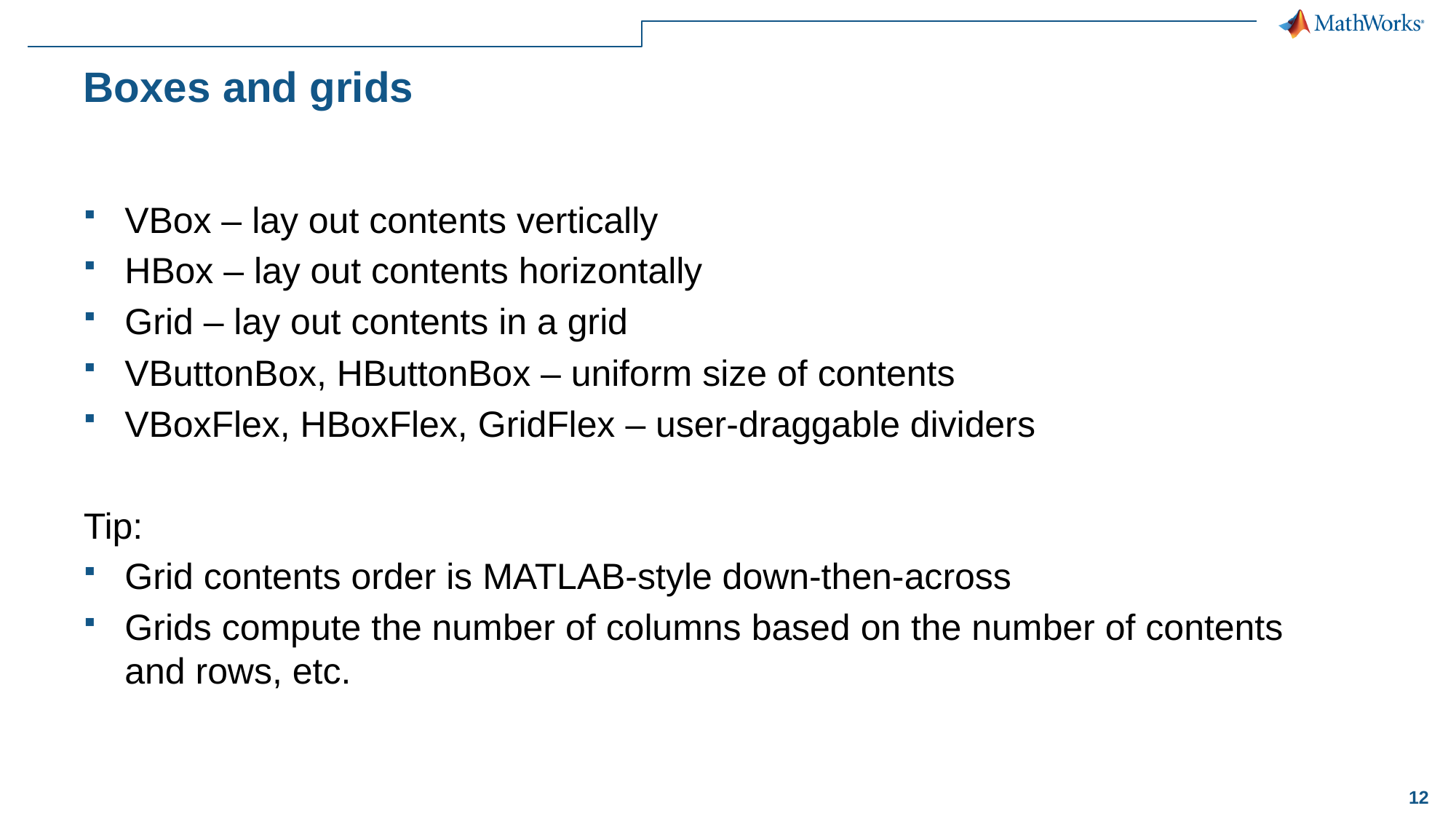

# Boxes and grids
VBox – lay out contents vertically
HBox – lay out contents horizontally
Grid – lay out contents in a grid
VButtonBox, HButtonBox – uniform size of contents
VBoxFlex, HBoxFlex, GridFlex – user-draggable dividers

Tip:
Grid contents order is MATLAB-style down-then-across
Grids compute the number of columns based on the number of contents and rows, etc.